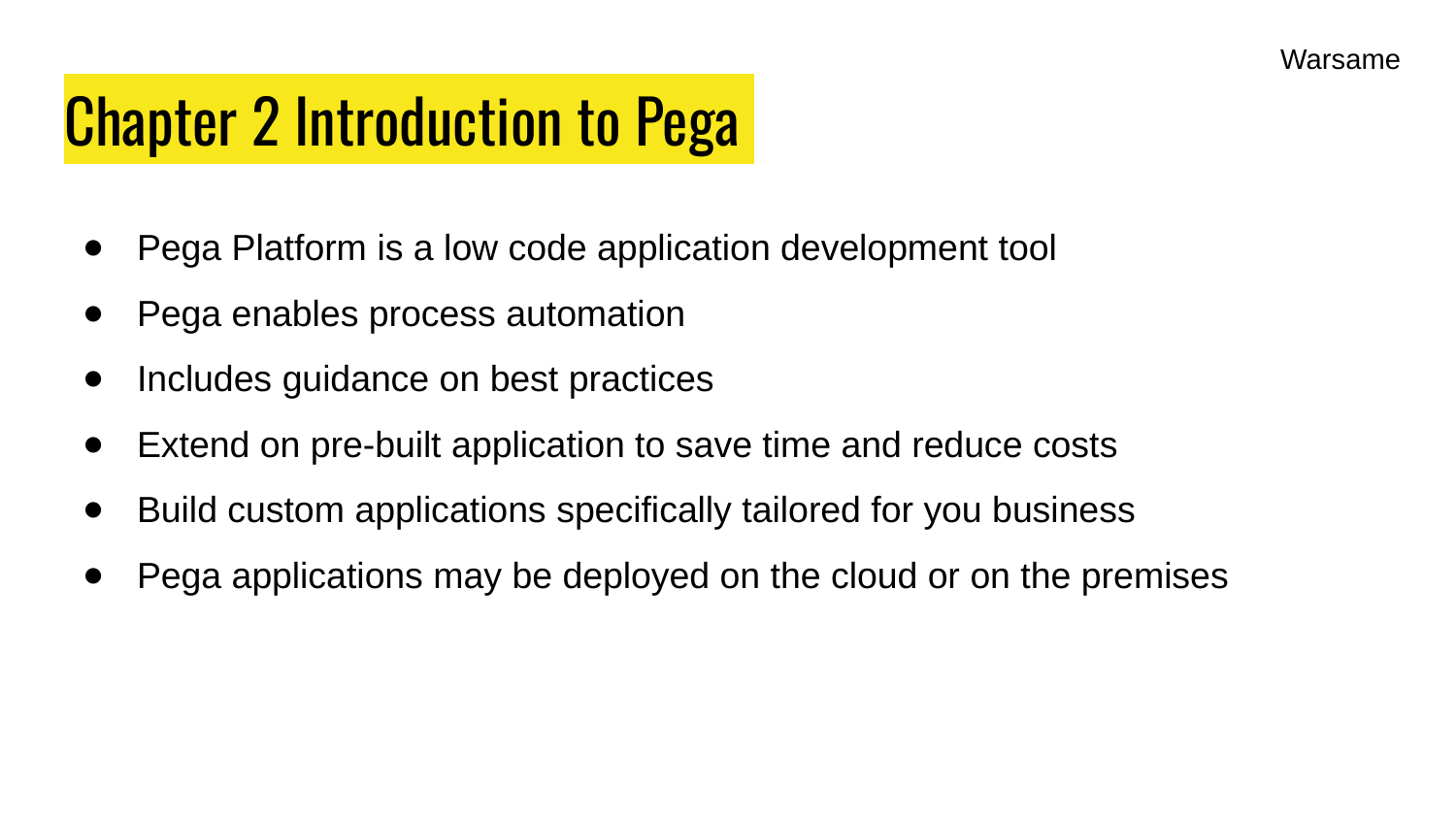

Warsame
# Chapter 2 Introduction to Pega
Pega Platform is a low code application development tool
Pega enables process automation
Includes guidance on best practices
Extend on pre-built application to save time and reduce costs
Build custom applications specifically tailored for you business
Pega applications may be deployed on the cloud or on the premises